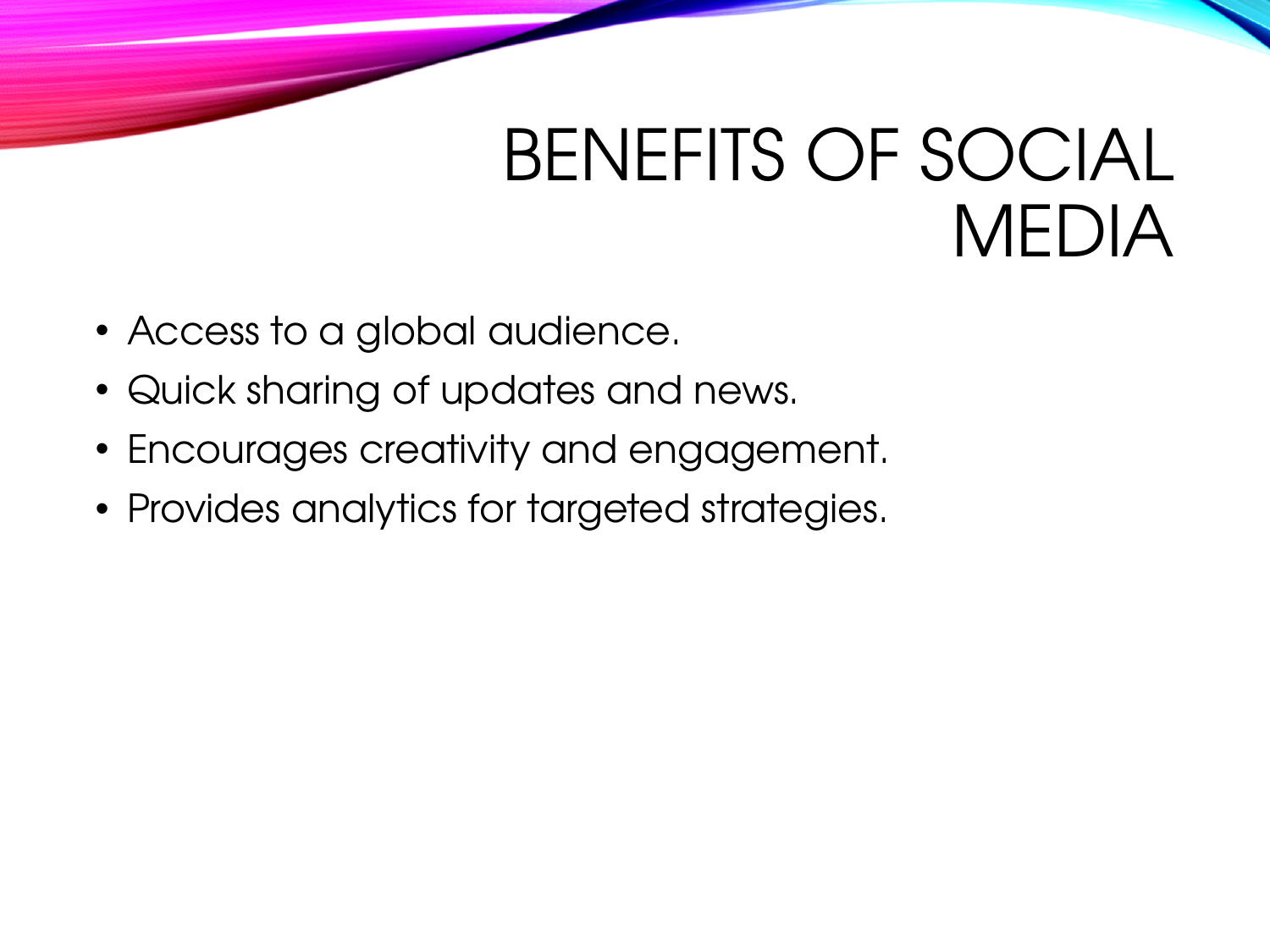

# Benefits of Social Media
Access to a global audience.
Quick sharing of updates and news.
Encourages creativity and engagement.
Provides analytics for targeted strategies.